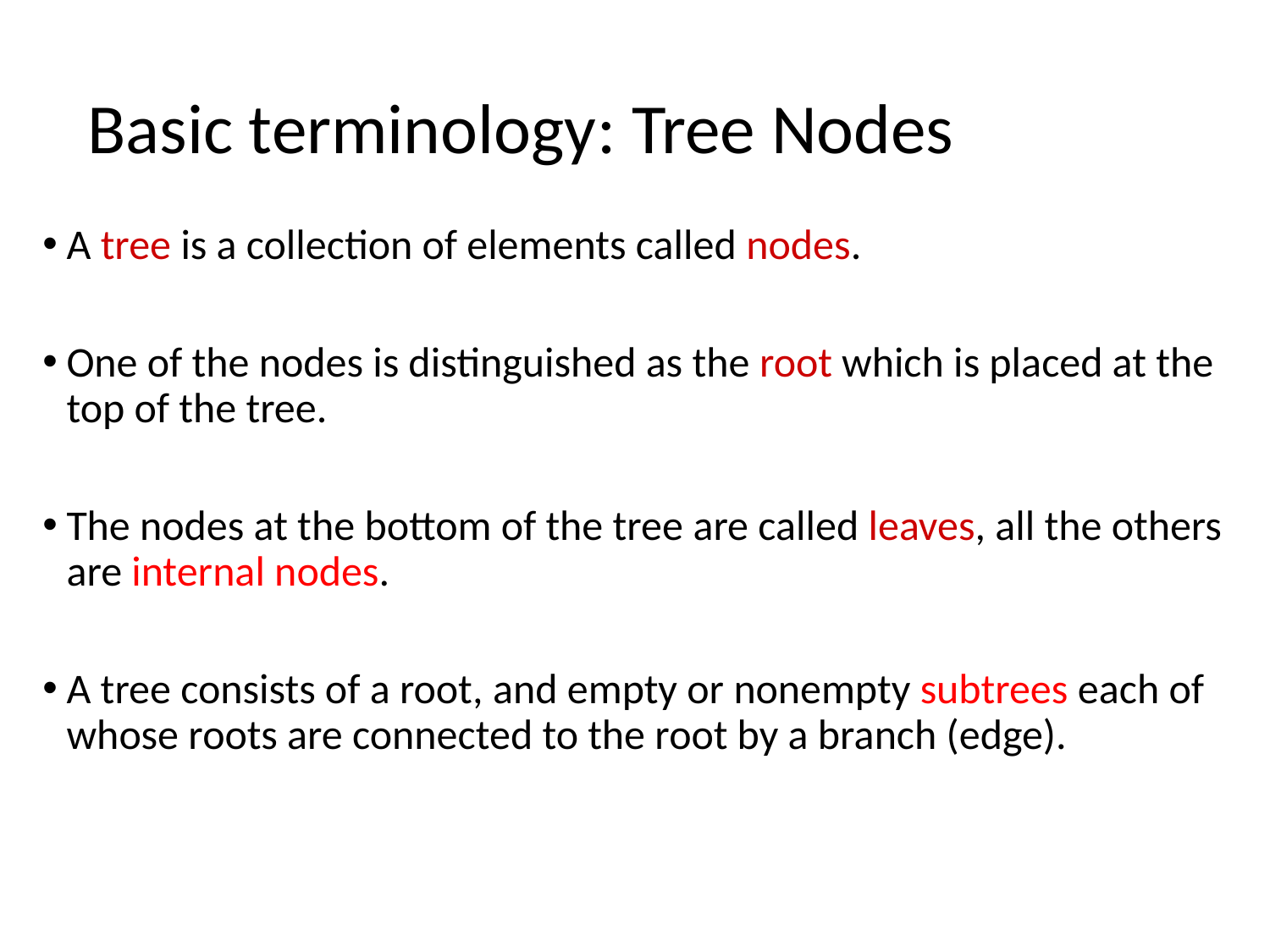

Basic terminology: Tree Nodes
A tree is a collection of elements called nodes.

One of the nodes is distinguished as the root which is placed at the top of the tree.

The nodes at the bottom of the tree are called leaves, all the others are internal nodes.

A tree consists of a root, and empty or nonempty subtrees each of whose roots are connected to the root by a branch (edge).